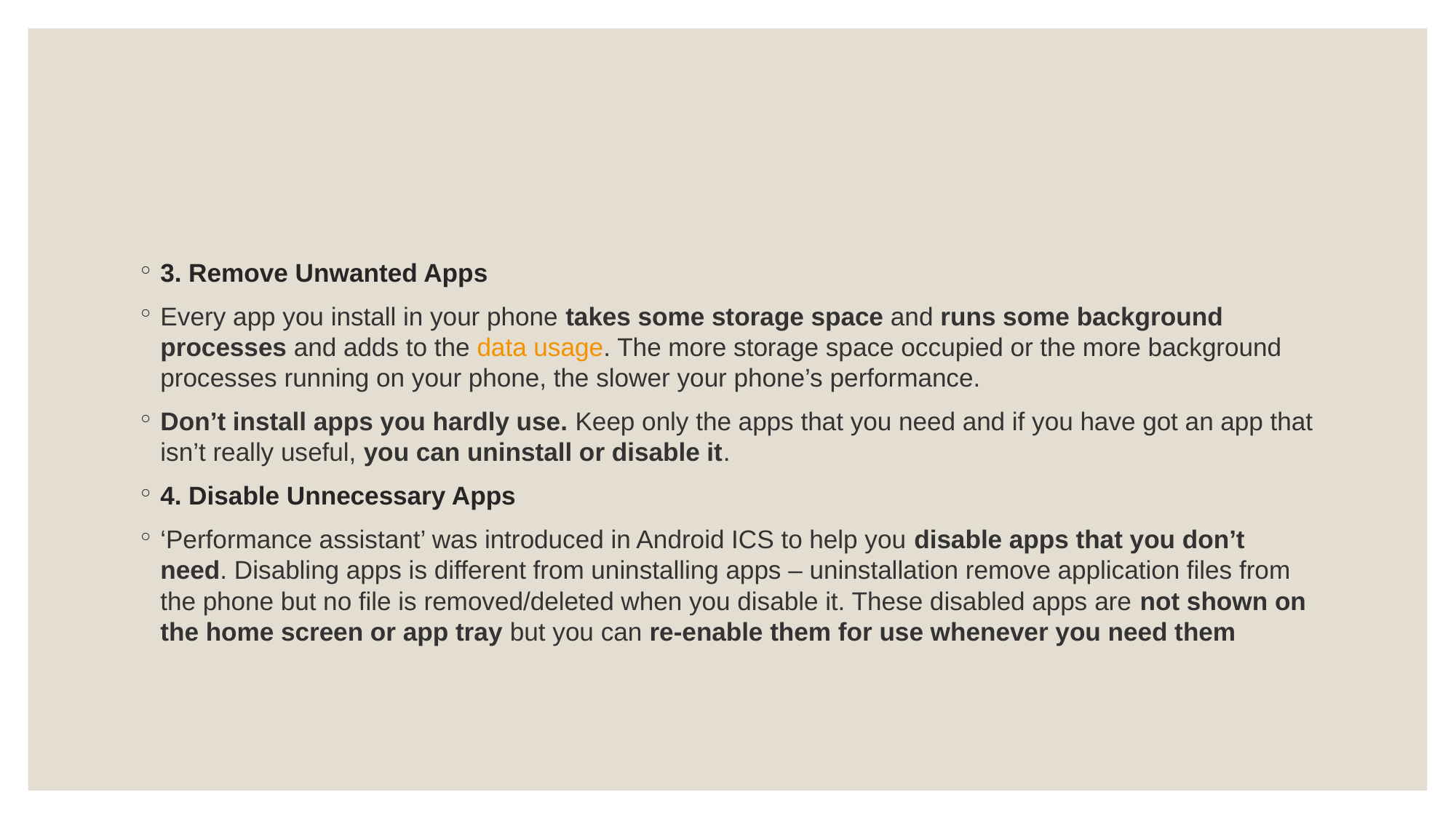

#
3. Remove Unwanted Apps
Every app you install in your phone takes some storage space and runs some background processes and adds to the data usage. The more storage space occupied or the more background processes running on your phone, the slower your phone’s performance.
Don’t install apps you hardly use. Keep only the apps that you need and if you have got an app that isn’t really useful, you can uninstall or disable it.
4. Disable Unnecessary Apps
‘Performance assistant’ was introduced in Android ICS to help you disable apps that you don’t need. Disabling apps is different from uninstalling apps – uninstallation remove application files from the phone but no file is removed/deleted when you disable it. These disabled apps are not shown on the home screen or app tray but you can re-enable them for use whenever you need them